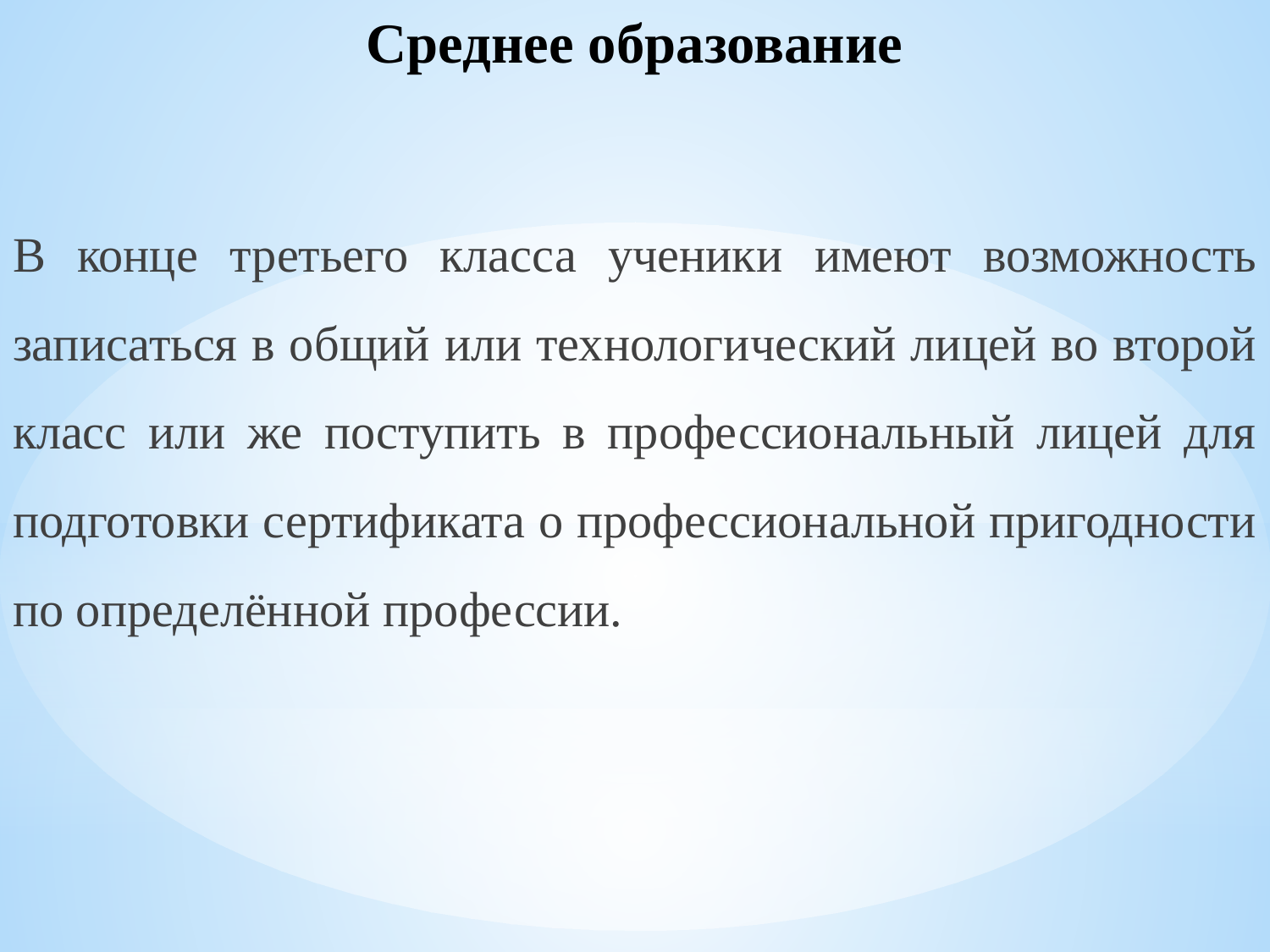

Среднее образование

В конце третьего класса ученики имеют возможность записаться в общий или технологический лицей во второй класс или же поступить в профессиональный лицей для подготовки сертификата о профессиональной пригодности по определённой профессии.